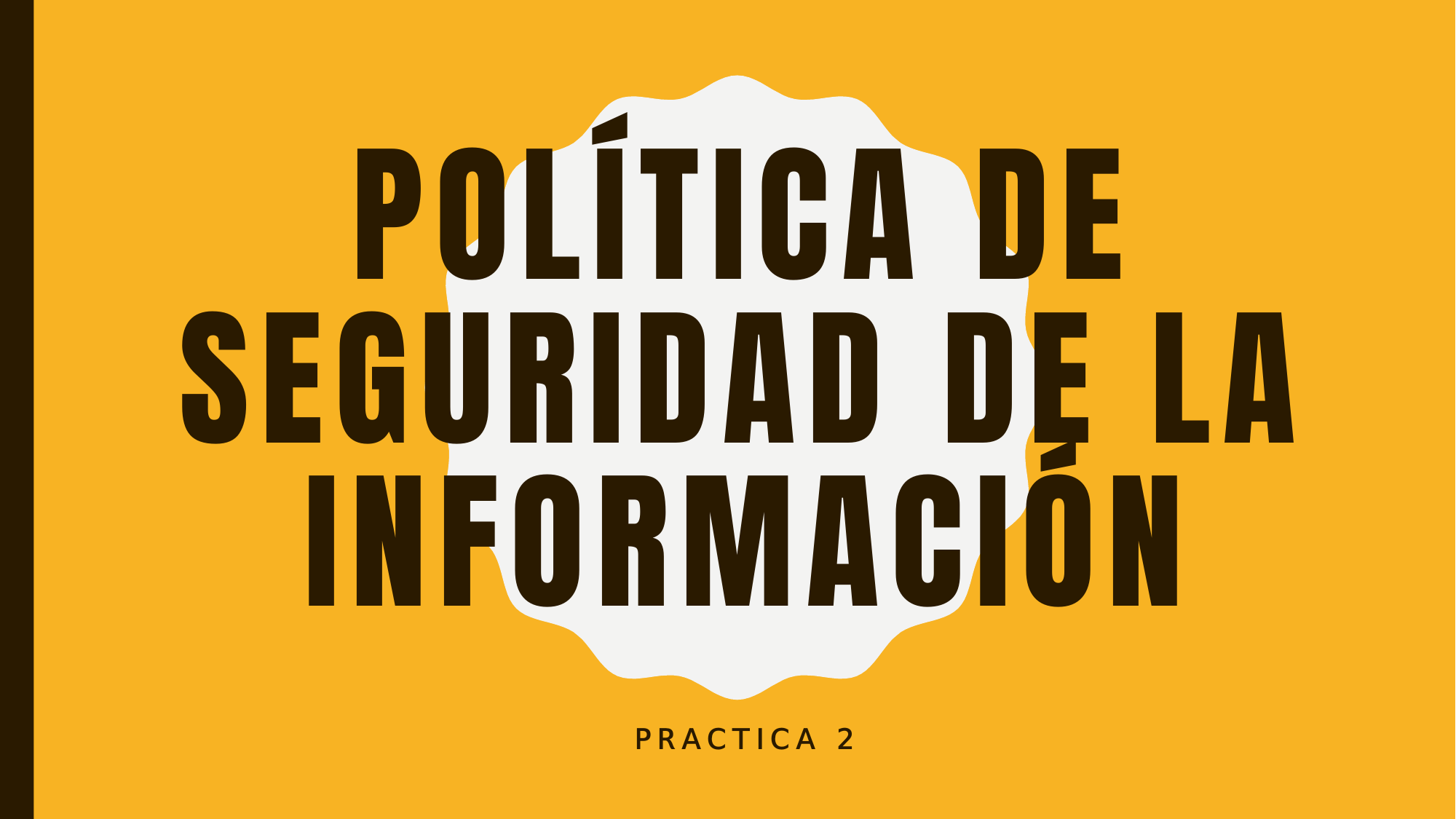

# Política de seguridad de la información
Practica 2